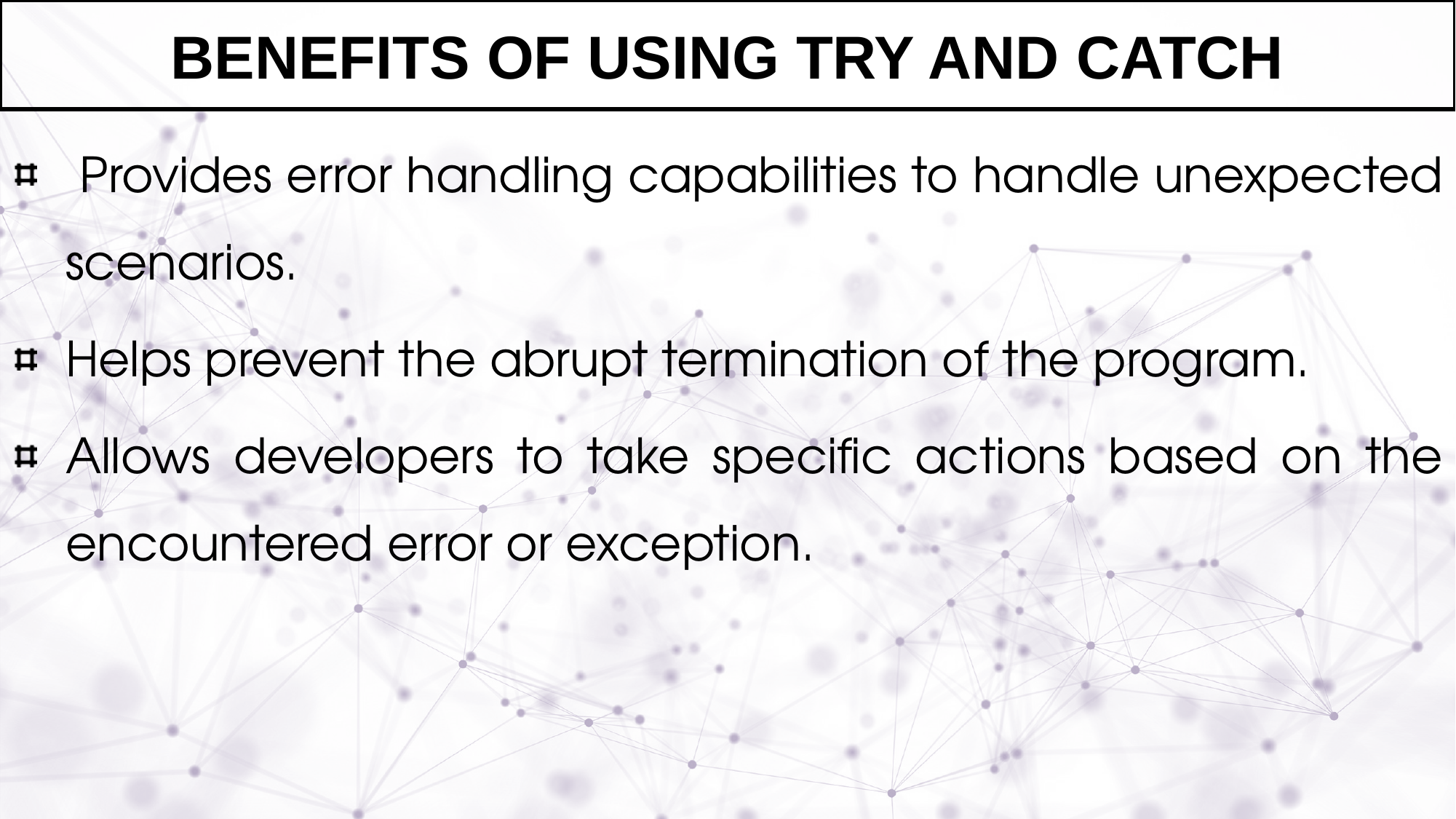

# Benefits of Using Try and Catch
 Provides error handling capabilities to handle unexpected scenarios.
Helps prevent the abrupt termination of the program.
Allows developers to take specific actions based on the encountered error or exception.